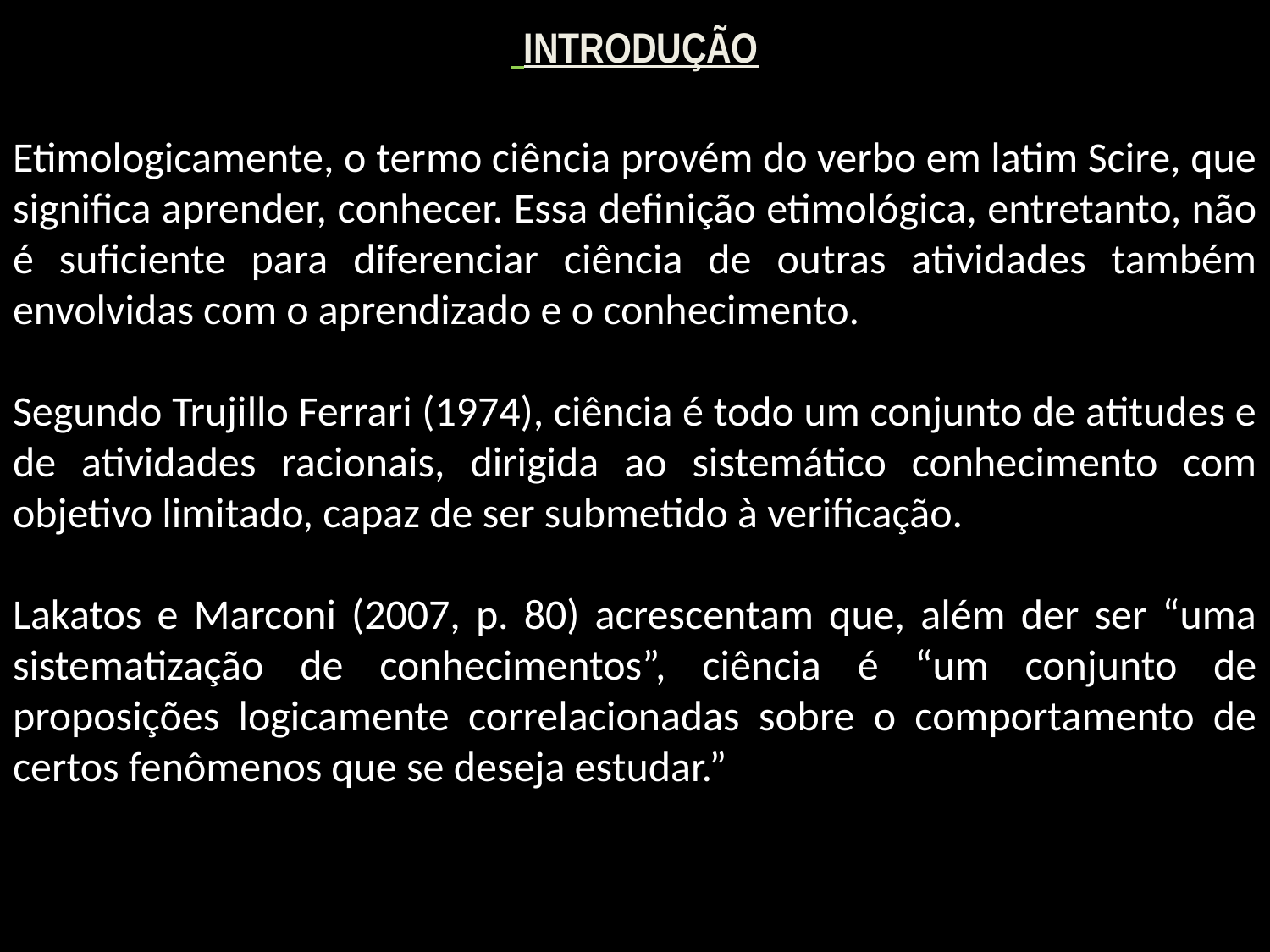

INTRODUÇÃO

Etimologicamente, o termo ciência provém do verbo em latim Scire, que significa aprender, conhecer. Essa definição etimológica, entretanto, não é suficiente para diferenciar ciência de outras atividades também envolvidas com o aprendizado e o conhecimento.

Segundo Trujillo Ferrari (1974), ciência é todo um conjunto de atitudes e de atividades racionais, dirigida ao sistemático conhecimento com objetivo limitado, capaz de ser submetido à verificação.

Lakatos e Marconi (2007, p. 80) acrescentam que, além der ser “uma sistematização de conhecimentos”, ciência é “um conjunto de proposições logicamente correlacionadas sobre o comportamento de certos fenômenos que se deseja estudar.”